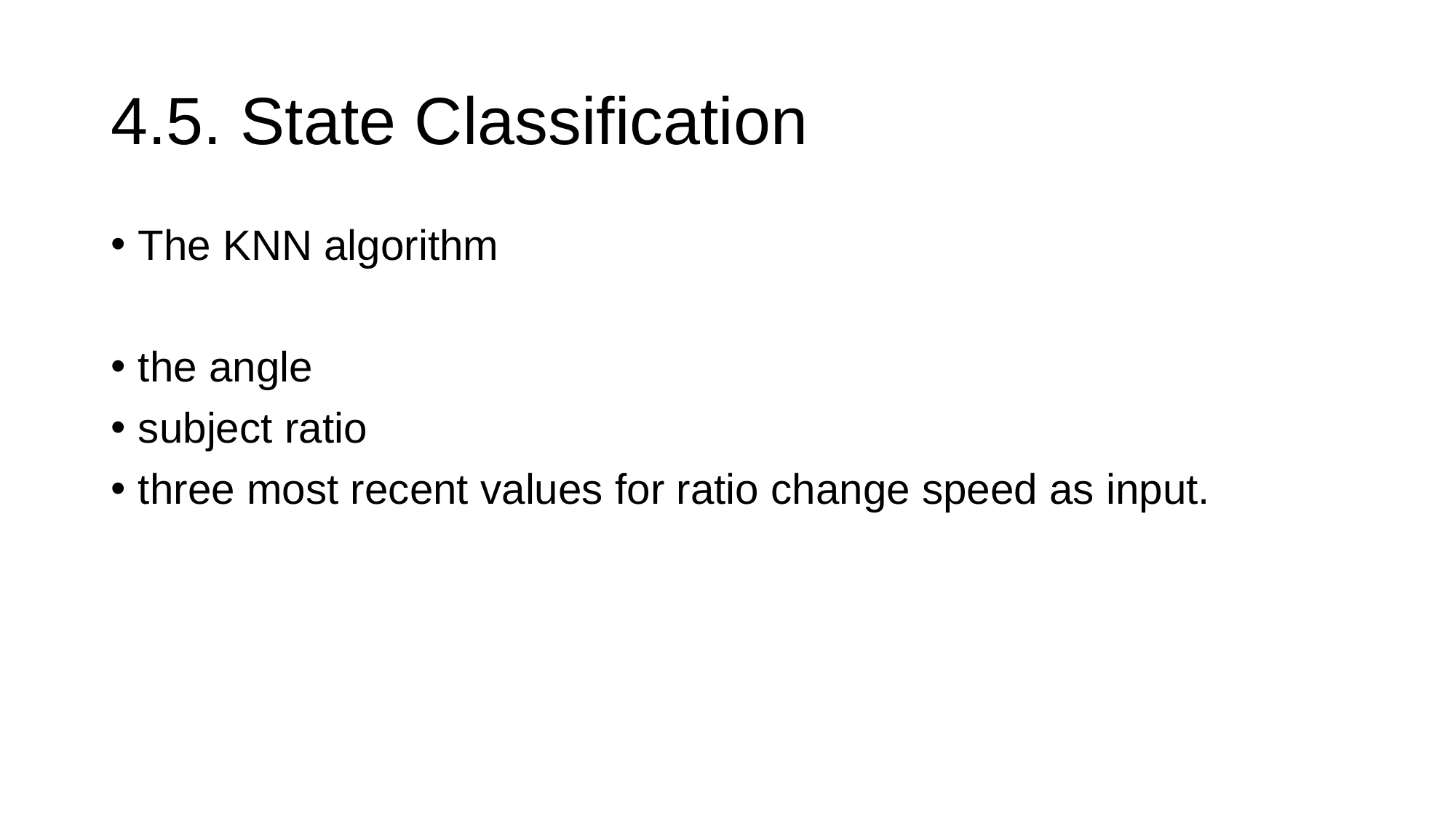

# 4.5. State Classification
The KNN algorithm

the angle
subject ratio
three most recent values for ratio change speed as input.